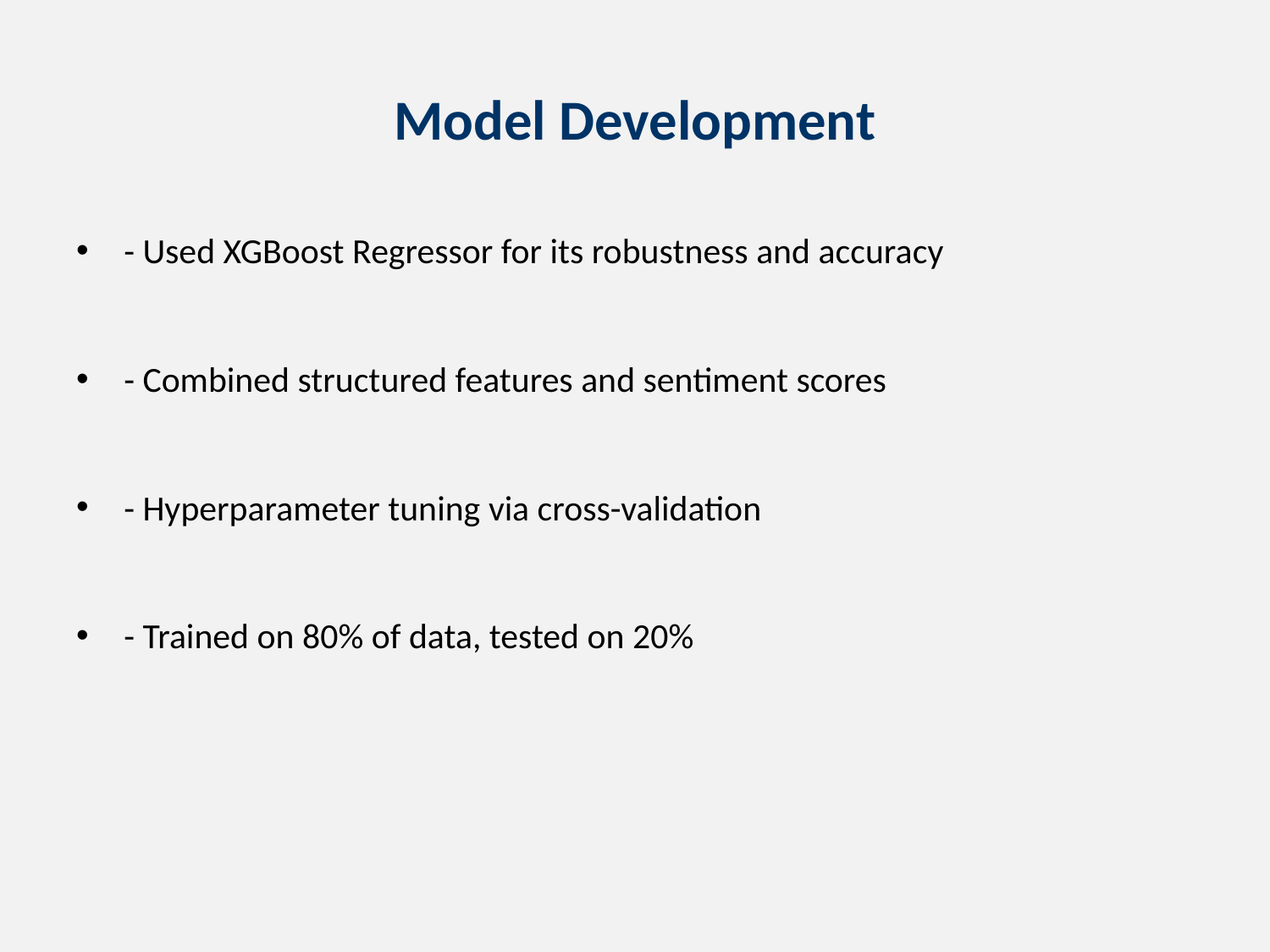

# Model Development
- Used XGBoost Regressor for its robustness and accuracy

- Combined structured features and sentiment scores

- Hyperparameter tuning via cross-validation

- Trained on 80% of data, tested on 20%